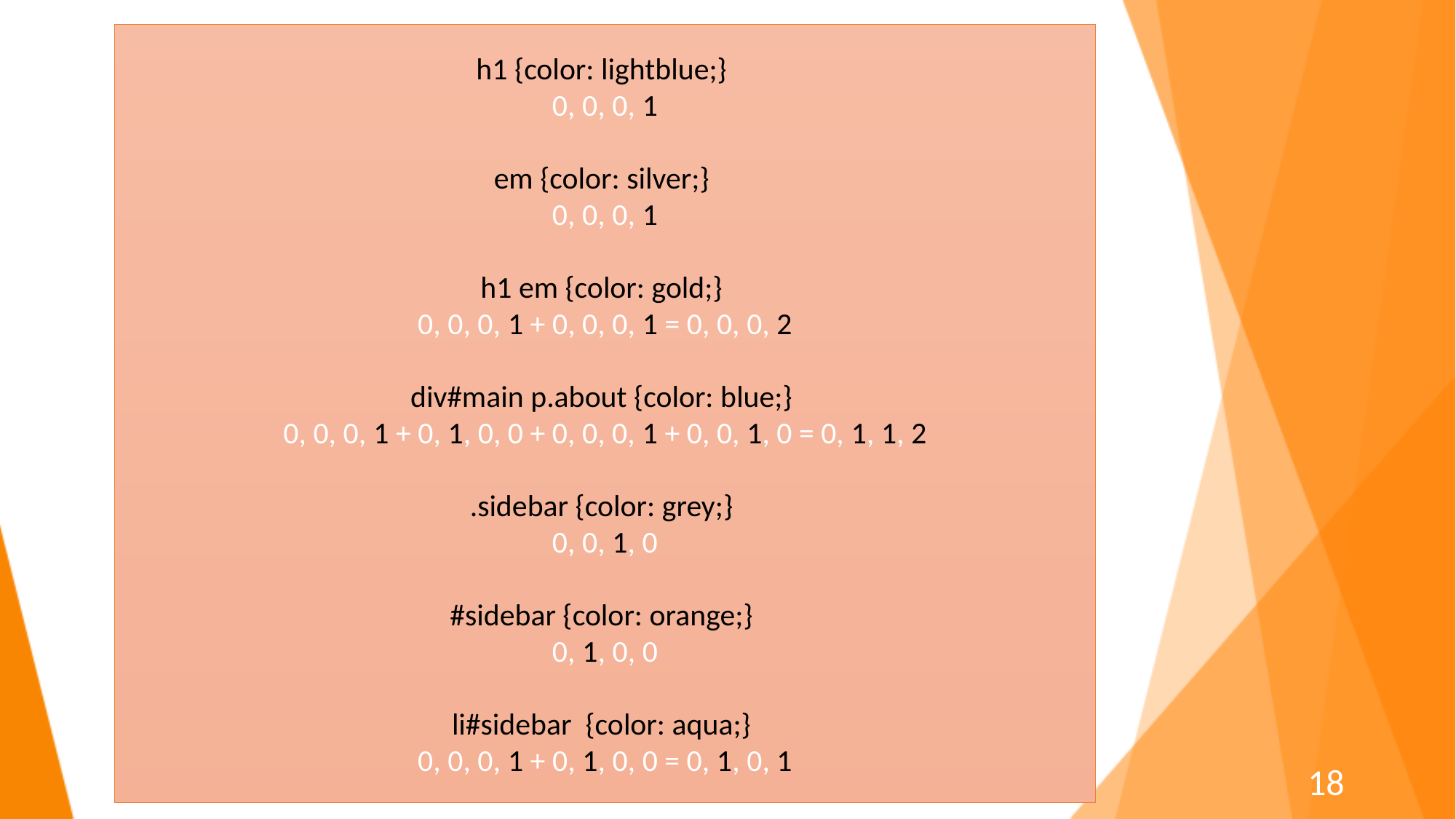

h1 {color: lightblue;}
0, 0, 0, 1
em {color: silver;}
0, 0, 0, 1
h1 em {color: gold;}
0, 0, 0, 1 + 0, 0, 0, 1 = 0, 0, 0, 2
div#main p.about {color: blue;}
0, 0, 0, 1 + 0, 1, 0, 0 + 0, 0, 0, 1 + 0, 0, 1, 0 = 0, 1, 1, 2
.sidebar {color: grey;}
0, 0, 1, 0
#sidebar {color: orange;}
0, 1, 0, 0
li#sidebar  {color: aqua;}
0, 0, 0, 1 + 0, 1, 0, 0 = 0, 1, 0, 1
18